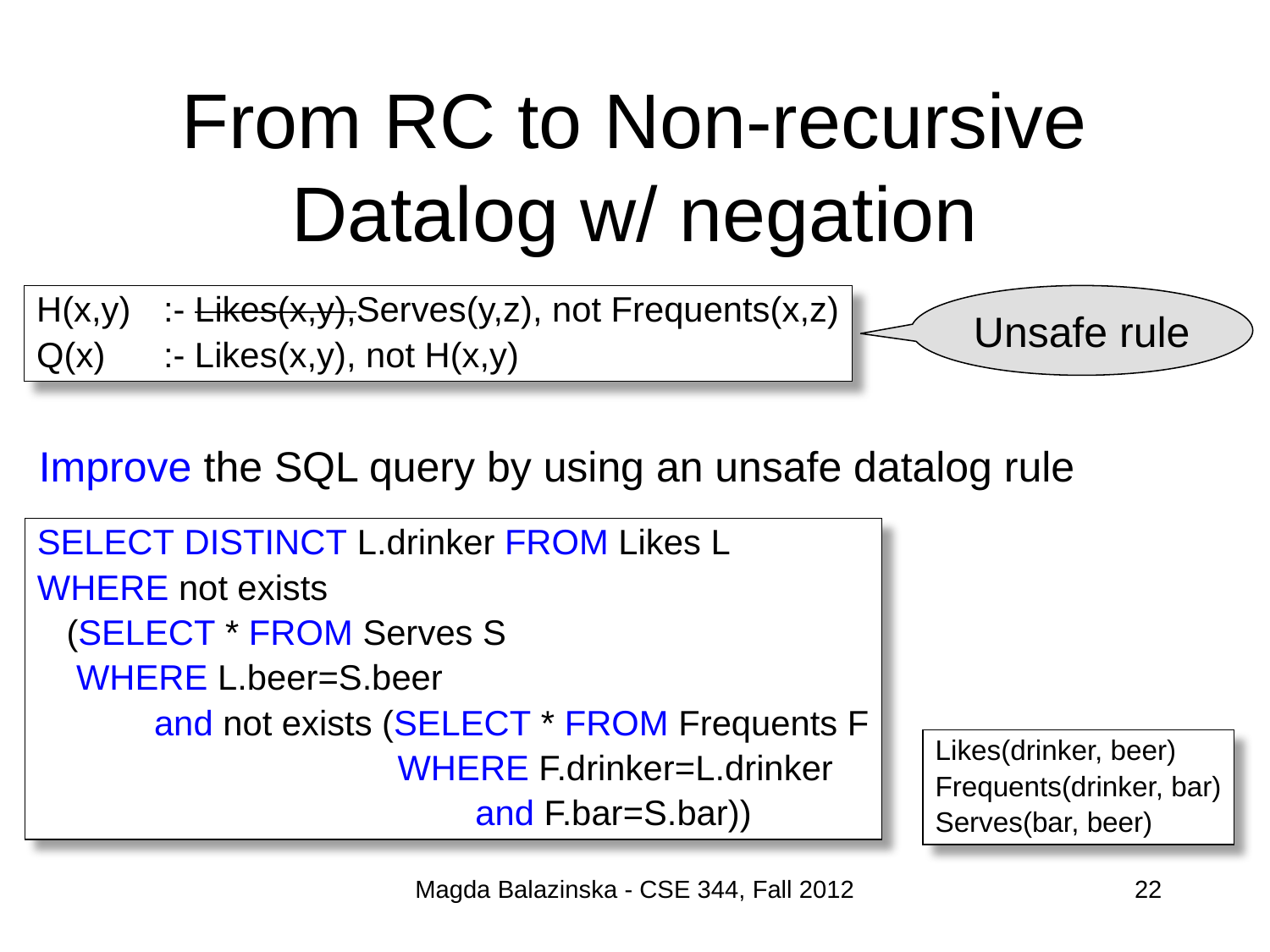

# From RC to Non-recursive Datalog w/ negation
H(x,y)	:- Likes(x,y),Serves(y,z), not Frequents(x,z)
Q(x)	:- Likes(x,y), not H(x,y)
Unsafe rule
Improve the SQL query by using an unsafe datalog rule
SELECT DISTINCT L.drinker FROM Likes L
WHERE not exists
   (SELECT * FROM Serves S
    WHERE L.beer=S.beer
            and not exists (SELECT * FROM Frequents F
                                     WHERE F.drinker=L.drinker
                                             and F.bar=S.bar))
Likes(drinker, beer)
Frequents(drinker, bar)
Serves(bar, beer)
Magda Balazinska - CSE 344, Fall 2012
22